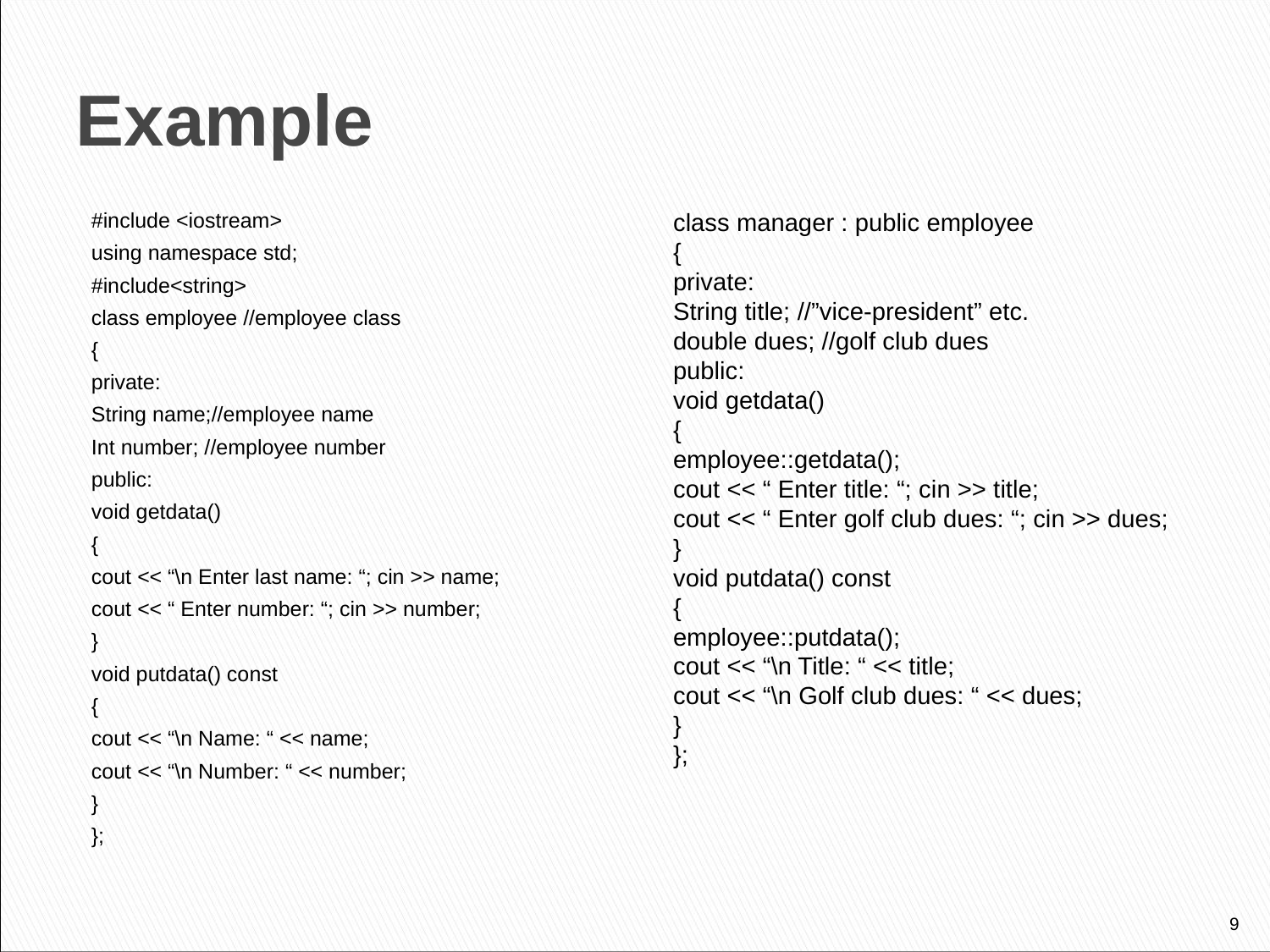

# Example
#include <iostream>
using namespace std;
#include<string>
class employee //employee class
{
private:
String name;//employee name
Int number; //employee number
public:
void getdata()
{
cout << “\n Enter last name: “; cin >> name;
cout << “ Enter number: “; cin >> number;
}
void putdata() const
{
cout << “\n Name: “ << name;
cout << “\n Number: “ << number;
}
};
class manager : public employee
{
private:
String title; //”vice-president” etc.
double dues; //golf club dues
public:
void getdata()
{
employee::getdata();
cout << “ Enter title: “; cin >> title;
cout << “ Enter golf club dues: “; cin >> dues;
}
void putdata() const
{
employee::putdata();
cout << “\n Title: “ << title;
cout << “\n Golf club dues: “ << dues;
}
};
9